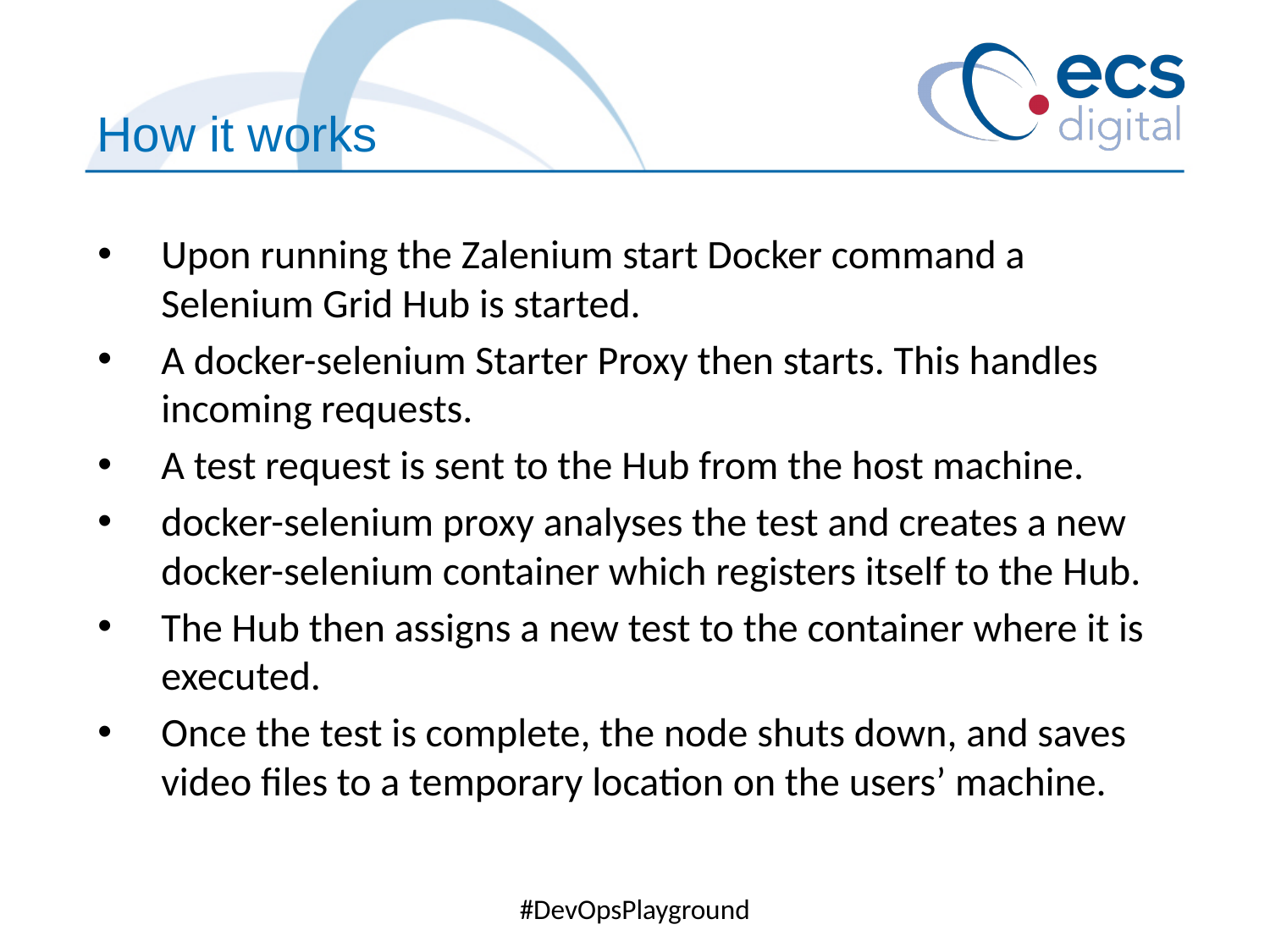

How it works
Upon running the Zalenium start Docker command a Selenium Grid Hub is started.
A docker-selenium Starter Proxy then starts. This handles incoming requests.
A test request is sent to the Hub from the host machine.
docker-selenium proxy analyses the test and creates a new docker-selenium container which registers itself to the Hub.
The Hub then assigns a new test to the container where it is executed.
Once the test is complete, the node shuts down, and saves video files to a temporary location on the users’ machine.

#DevOpsPlayground